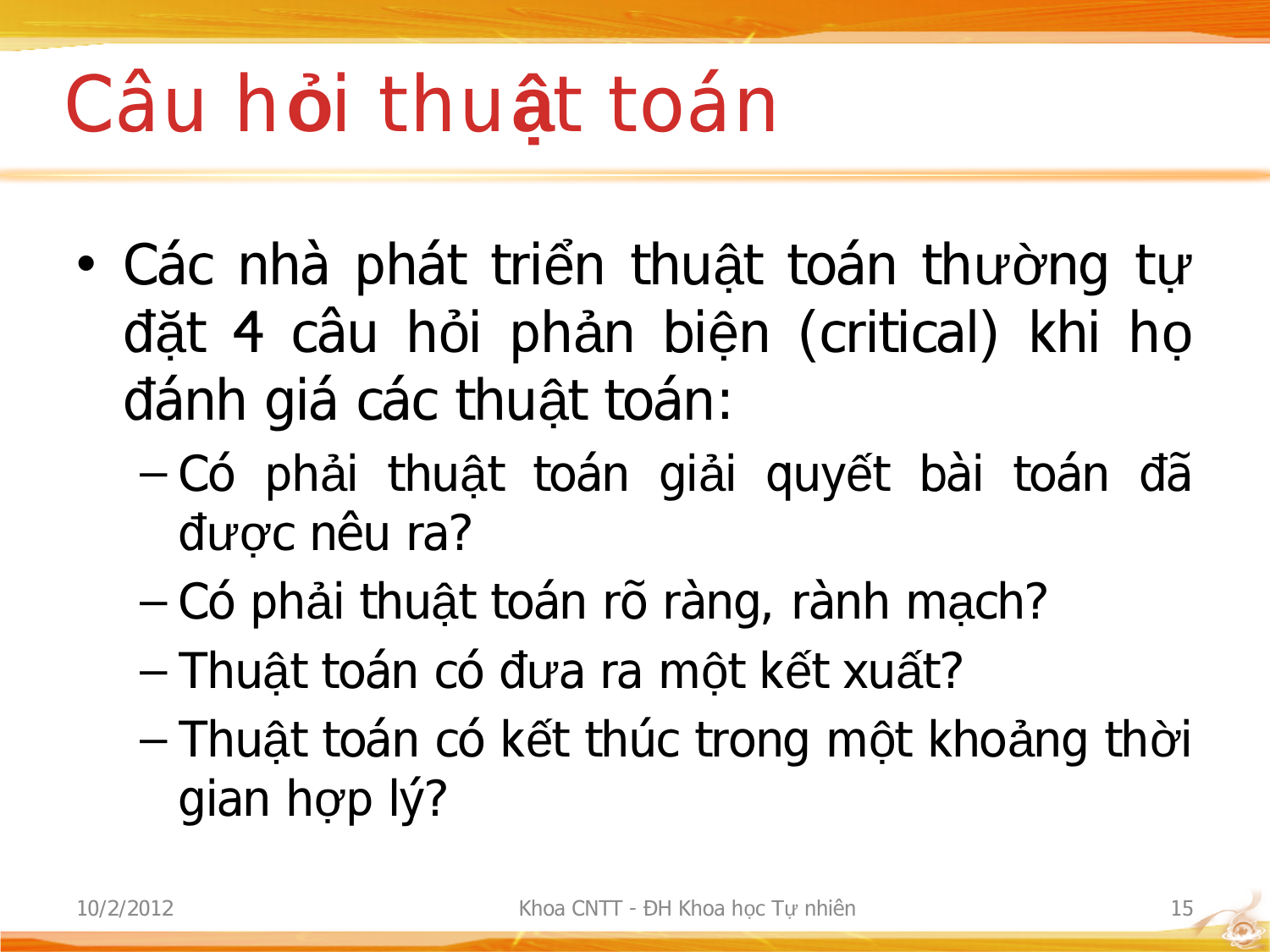

# Câu hỏi thuật toán
Các nhà phát triển thuật toán thường tự đặt 4 câu hỏi phản biện (critical) khi họ đánh giá các thuật toán:
Có phải thuật toán giải quyết bài toán đã được nêu ra?
Có phải thuật toán rõ ràng, rành mạch?
Thuật toán có đưa ra một kết xuất?
Thuật toán có kết thúc trong một khoảng thời gian hợp lý?
10/2/2012
Khoa CNTT - ĐH Khoa học Tự nhiên
15